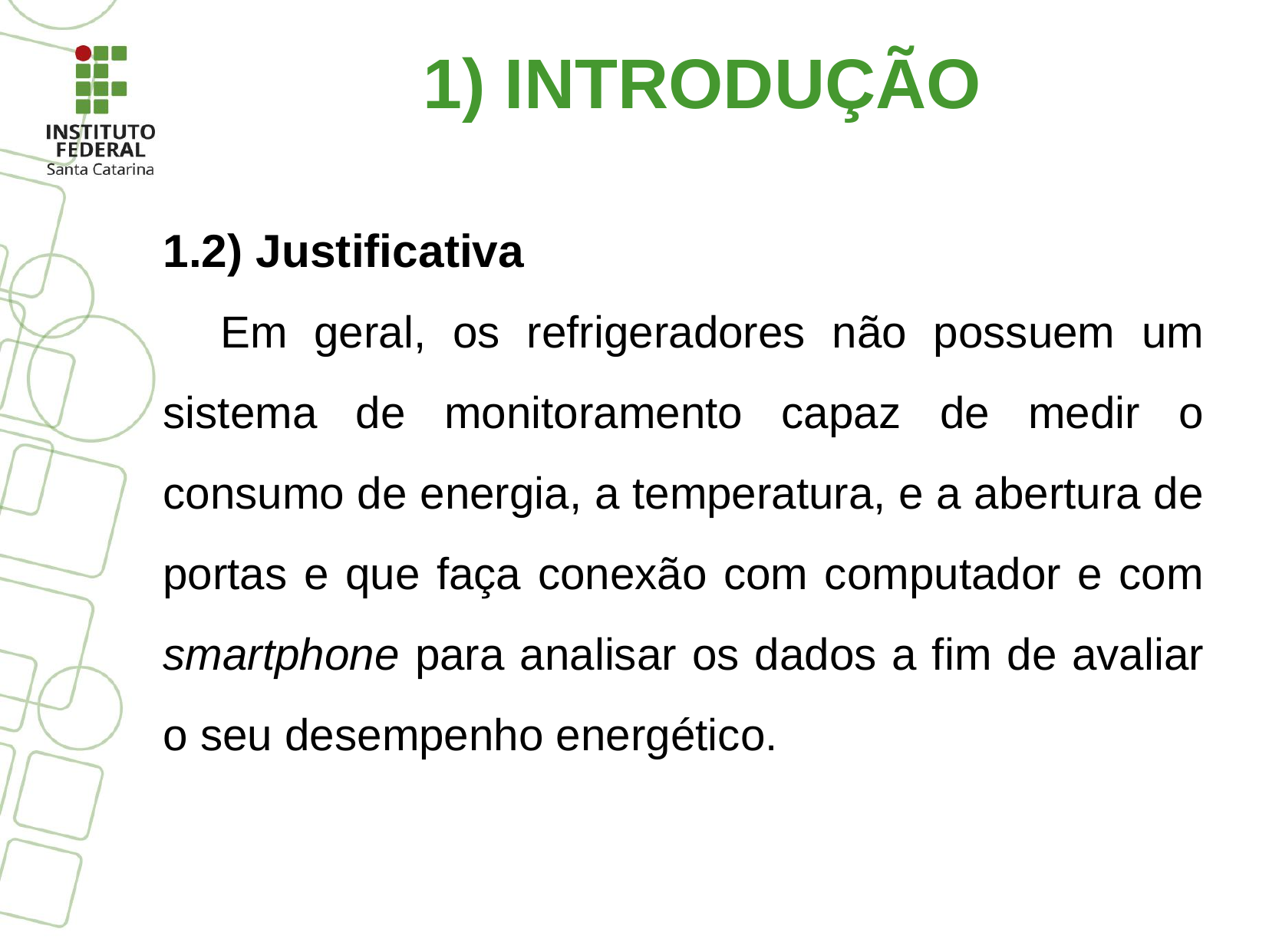

1) INTRODUÇÃO

1.2) Justificativa
Em geral, os refrigeradores não possuem um sistema de monitoramento capaz de medir o consumo de energia, a temperatura, e a abertura de portas e que faça conexão com computador e com smartphone para analisar os dados a fim de avaliar o seu desempenho energético.